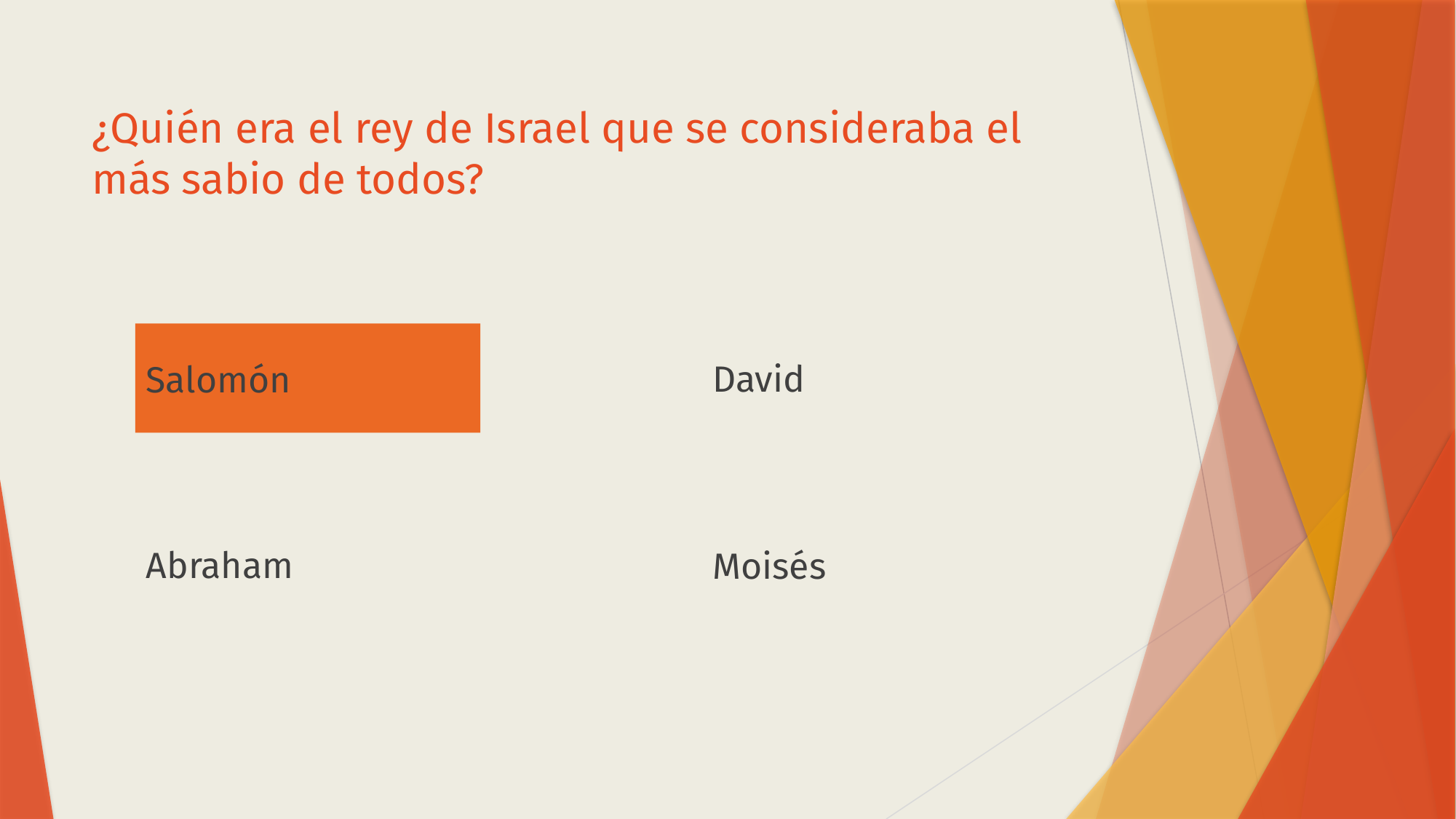

# ¿Quién era el rey de Israel que se consideraba el más sabio de todos?
David
Salomón
Abraham
Moisés